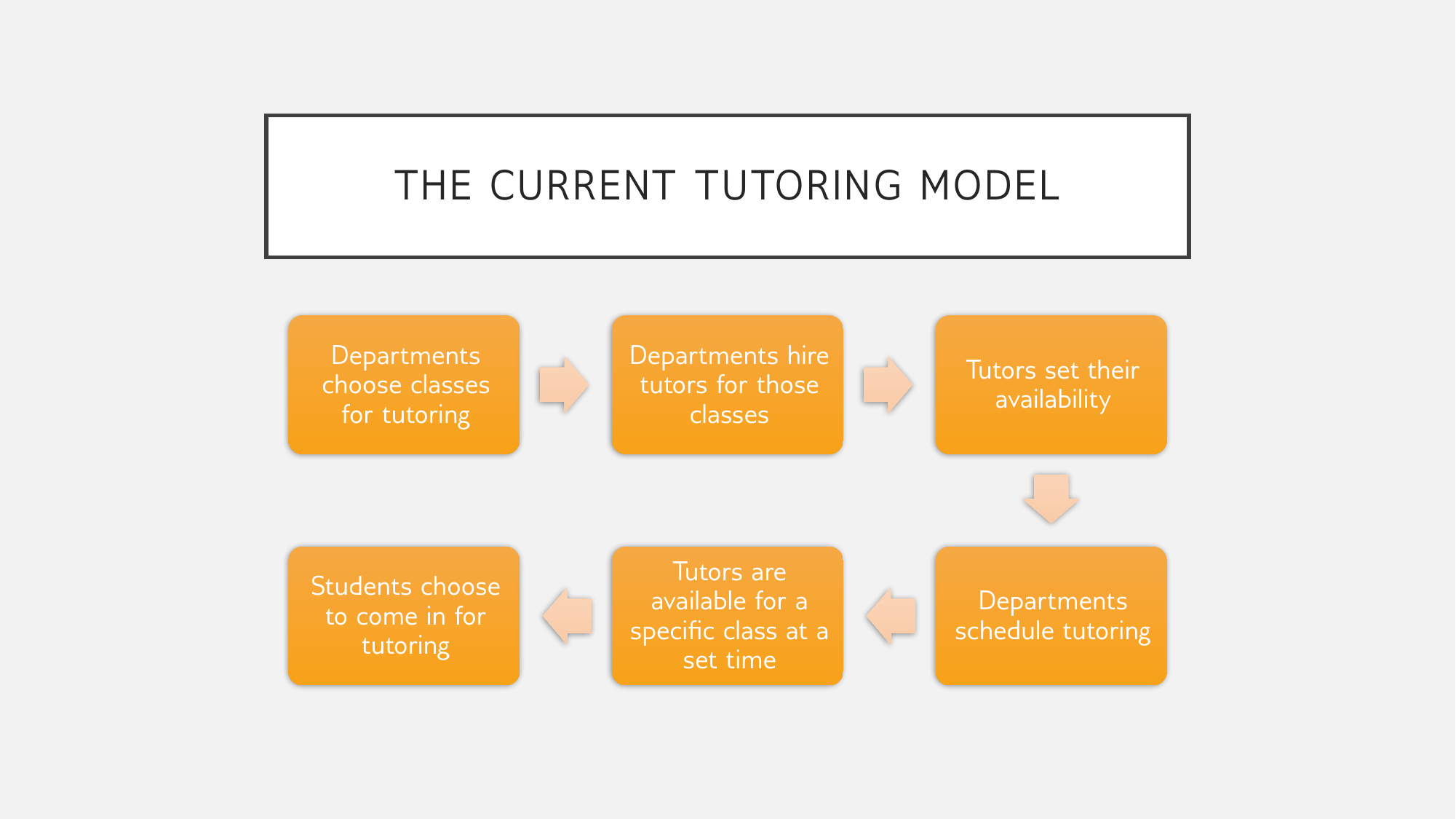

# The current tutoring model
Departments choose classes for tutoring

Departments hire tutors for those classes

Tutors set their availability

Departments schedule tutoring

Tutors are available for a specific class at a set time

Students choose to come in for tutoring